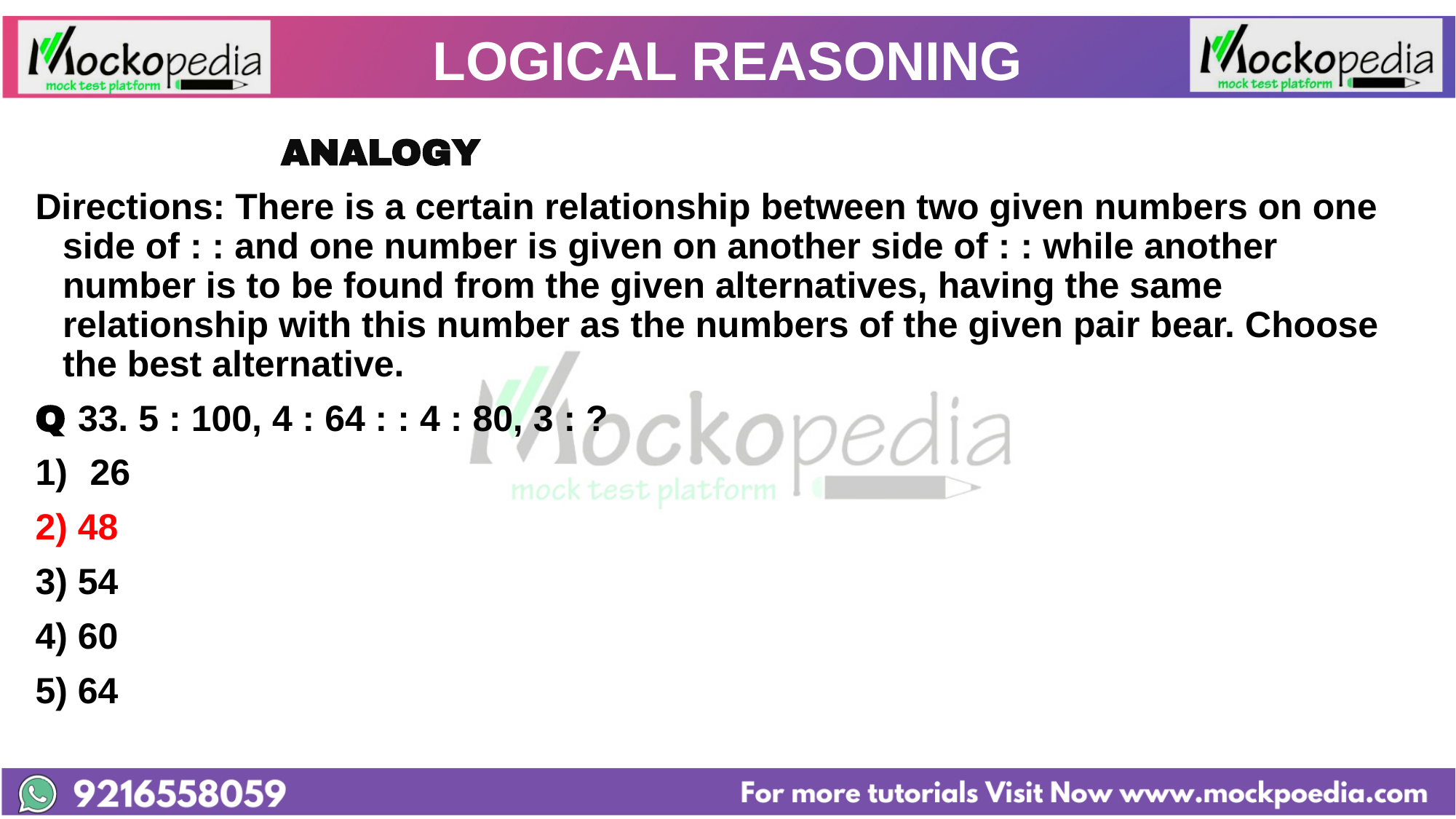

# LOGICAL REASONING
			ANALOGY
Directions: There is a certain relationship between two given numbers on one side of : : and one number is given on another side of : : while another number is to be found from the given alternatives, having the same relationship with this number as the numbers of the given pair bear. Choose the best alternative.
Q 33. 5 : 100, 4 : 64 : : 4 : 80, 3 : ?
26
2) 48
3) 54
4) 60
5) 64